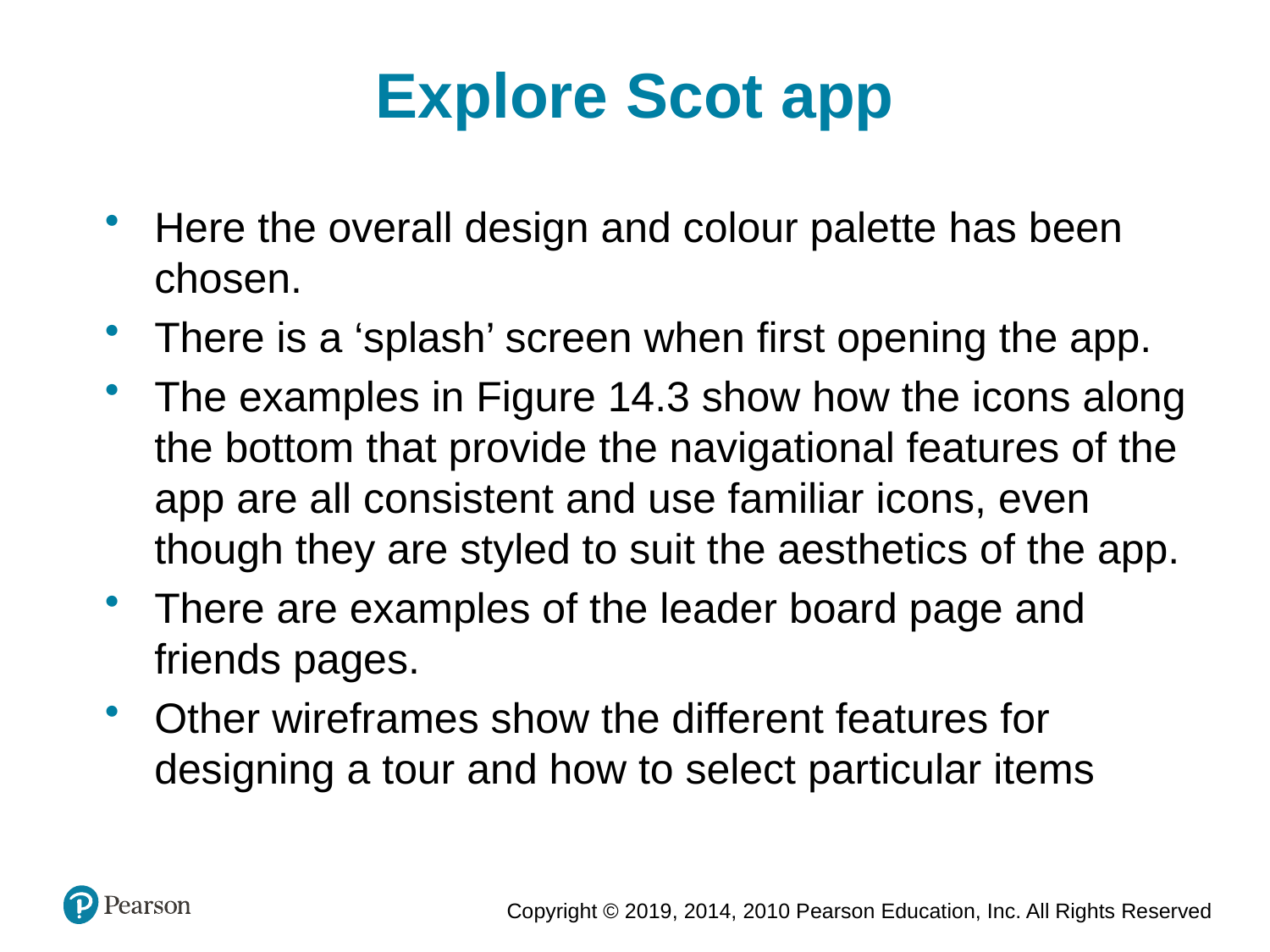

Explore Scot app
Here the overall design and colour palette has been chosen.
There is a ‘splash’ screen when first opening the app.
The examples in Figure 14.3 show how the icons along the bottom that provide the navigational features of the app are all consistent and use familiar icons, even though they are styled to suit the aesthetics of the app.
There are examples of the leader board page and friends pages.
Other wireframes show the different features for designing a tour and how to select particular items